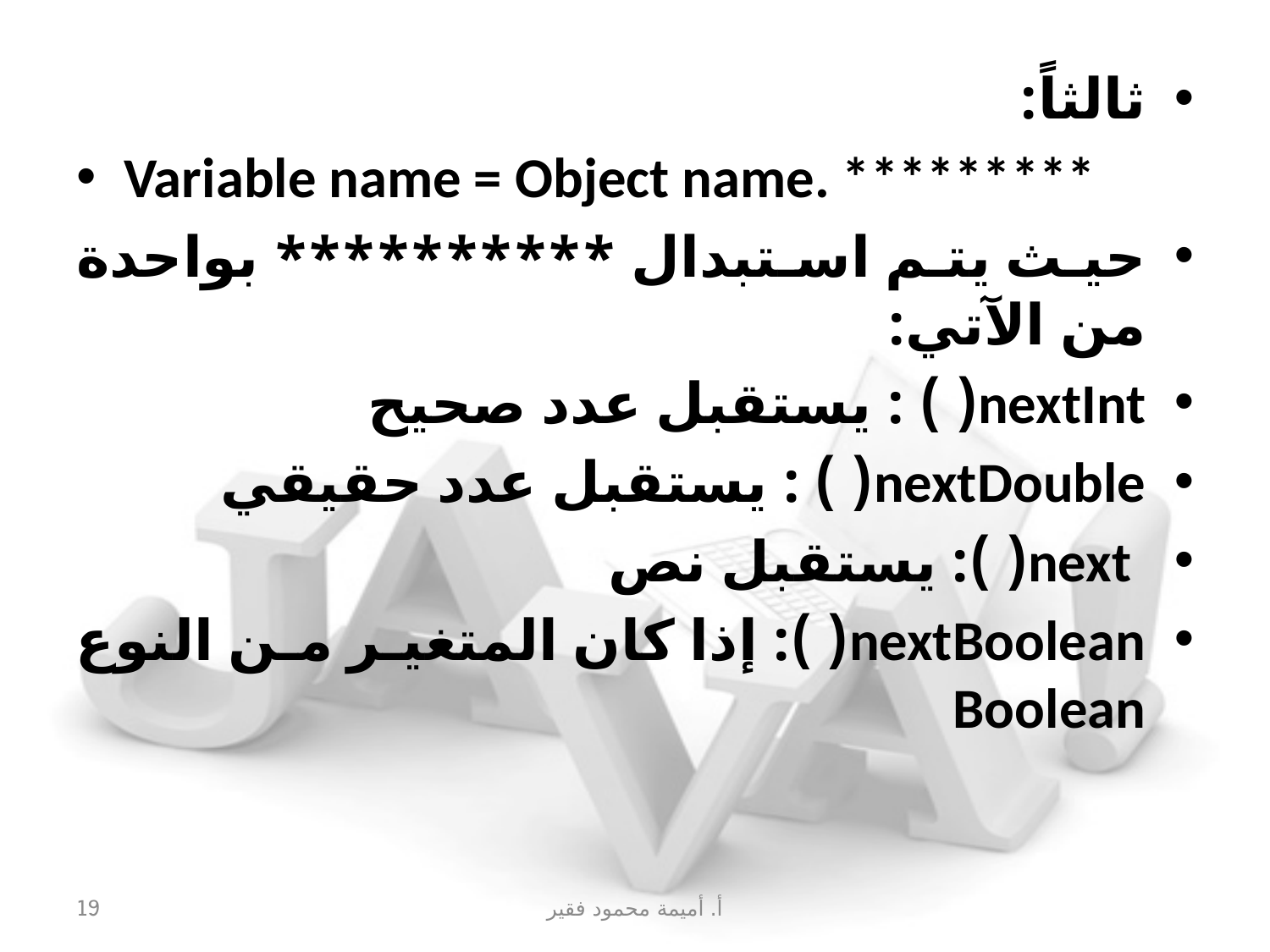

ثالثاً:
Variable name = Object name. *********
حيث يتم استبدال ********** بواحدة من الآتي:
nextInt( ) : يستقبل عدد صحيح
nextDouble( ) : يستقبل عدد حقيقي
 next( ): يستقبل نص
nextBoolean( ): إذا كان المتغير من النوع Boolean
19
أ. أميمة محمود فقير